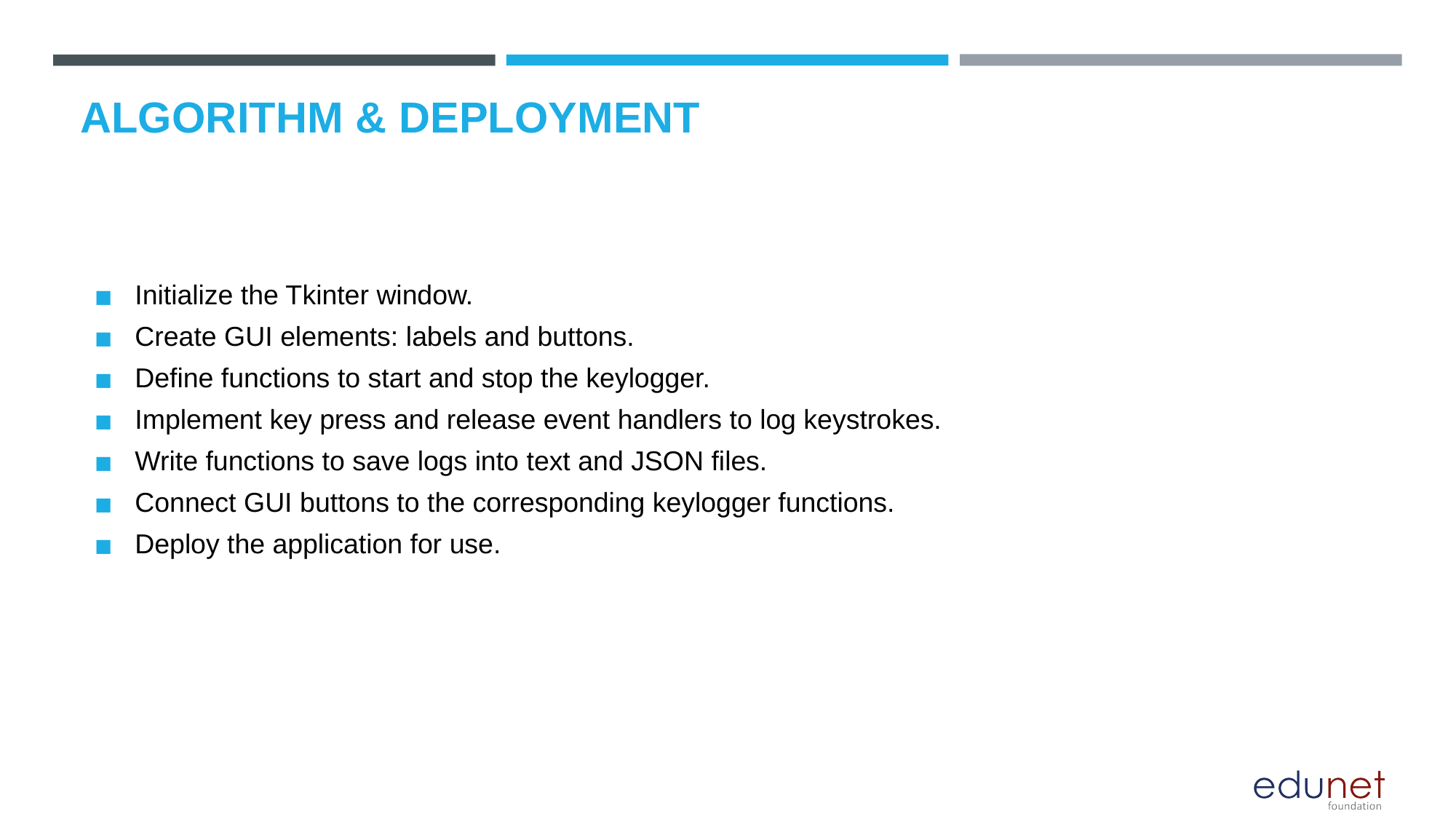

# ALGORITHM & DEPLOYMENT
Initialize the Tkinter window.
Create GUI elements: labels and buttons.
Define functions to start and stop the keylogger.
Implement key press and release event handlers to log keystrokes.
Write functions to save logs into text and JSON files.
Connect GUI buttons to the corresponding keylogger functions.
Deploy the application for use.